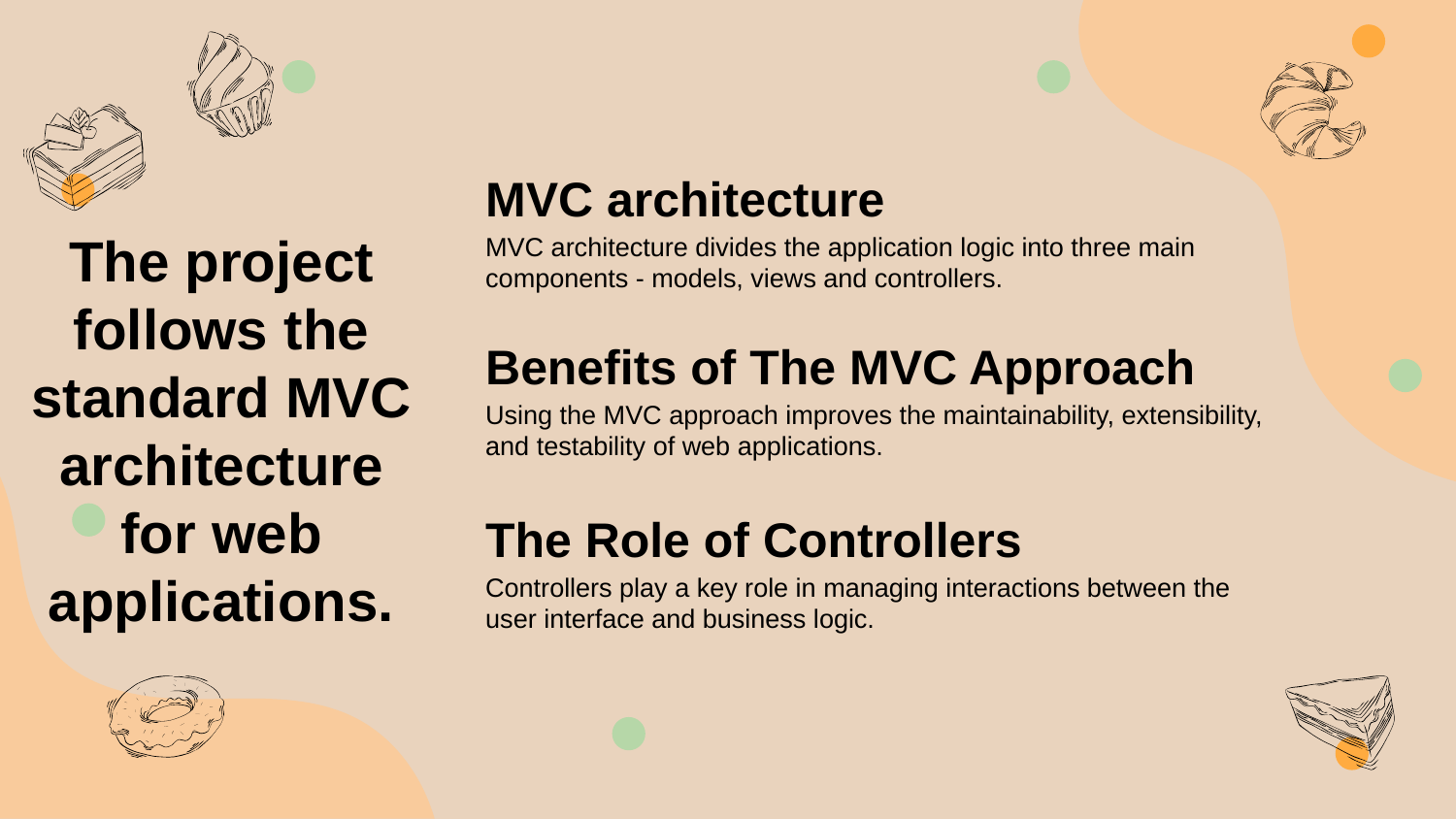

MVC architecture
# The project follows the standard MVC architecture for web applications.
MVC architecture divides the application logic into three main components - models, views and controllers.
Benefits of The MVC Approach
Using the MVC approach improves the maintainability, extensibility, and testability of web applications.
The Role of Controllers
Controllers play a key role in managing interactions between the user interface and business logic.